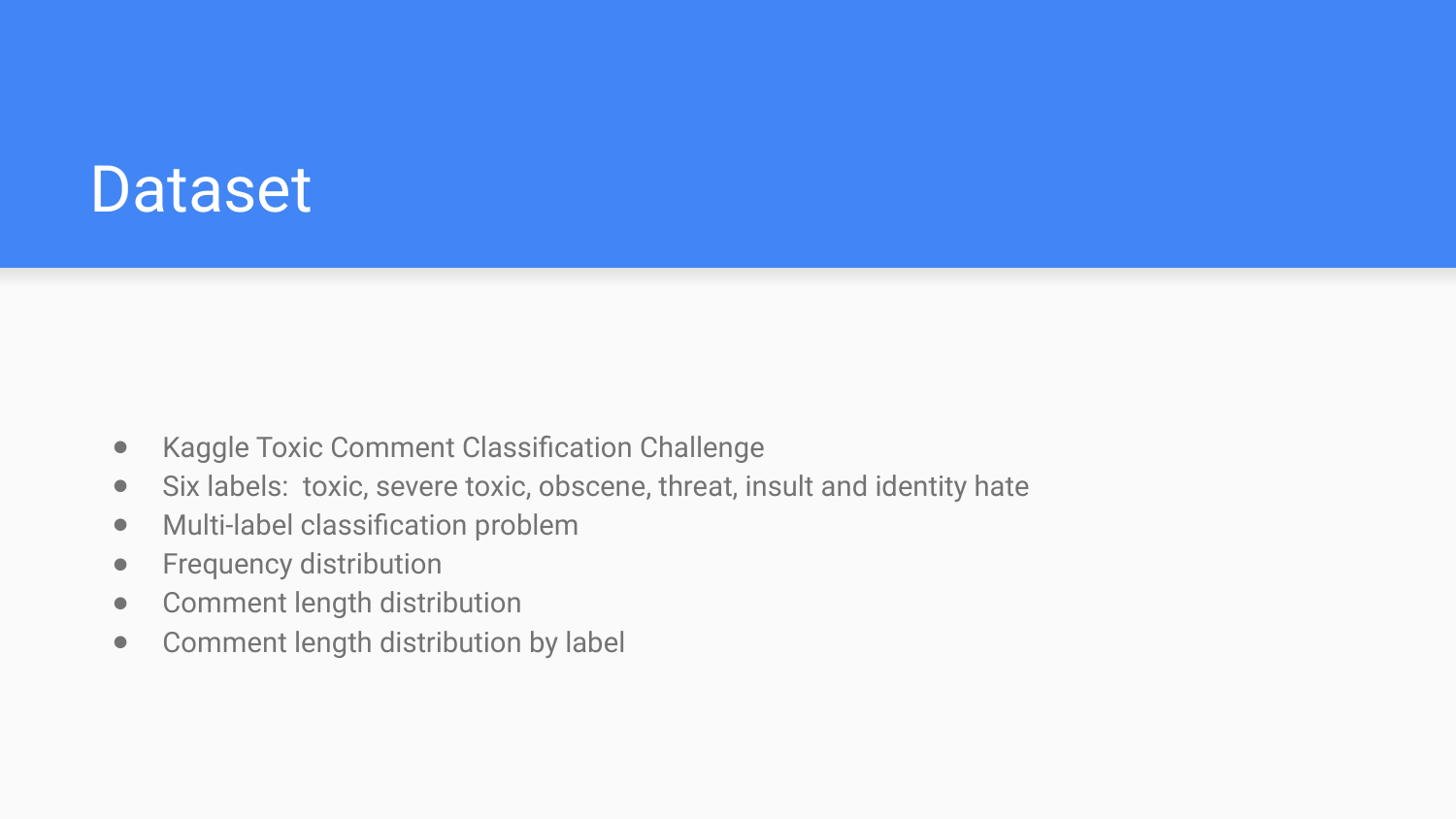

# Dataset
Kaggle Toxic Comment Classification Challenge
Six labels:  toxic, severe toxic, obscene, threat, insult and identity hate
Multi-label classification problem
Frequency distribution
Comment length distribution
Comment length distribution by label